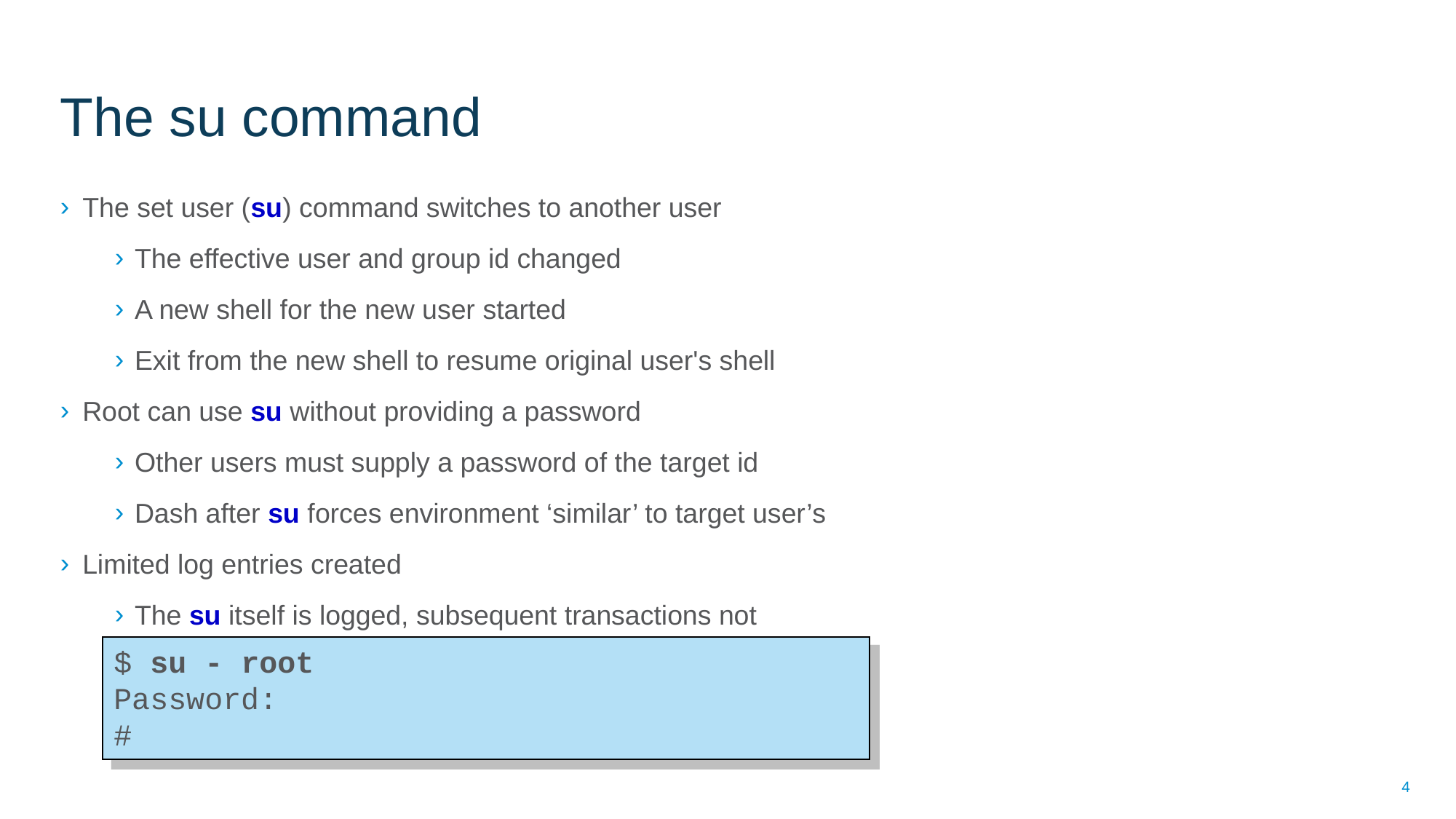

# The su command
The set user (su) command switches to another user
The effective user and group id changed
A new shell for the new user started
Exit from the new shell to resume original user's shell
Root can use su without providing a password
Other users must supply a password of the target id
Dash after su forces environment ‘similar’ to target user’s
Limited log entries created
The su itself is logged, subsequent transactions not
$ su - root
Password:
#